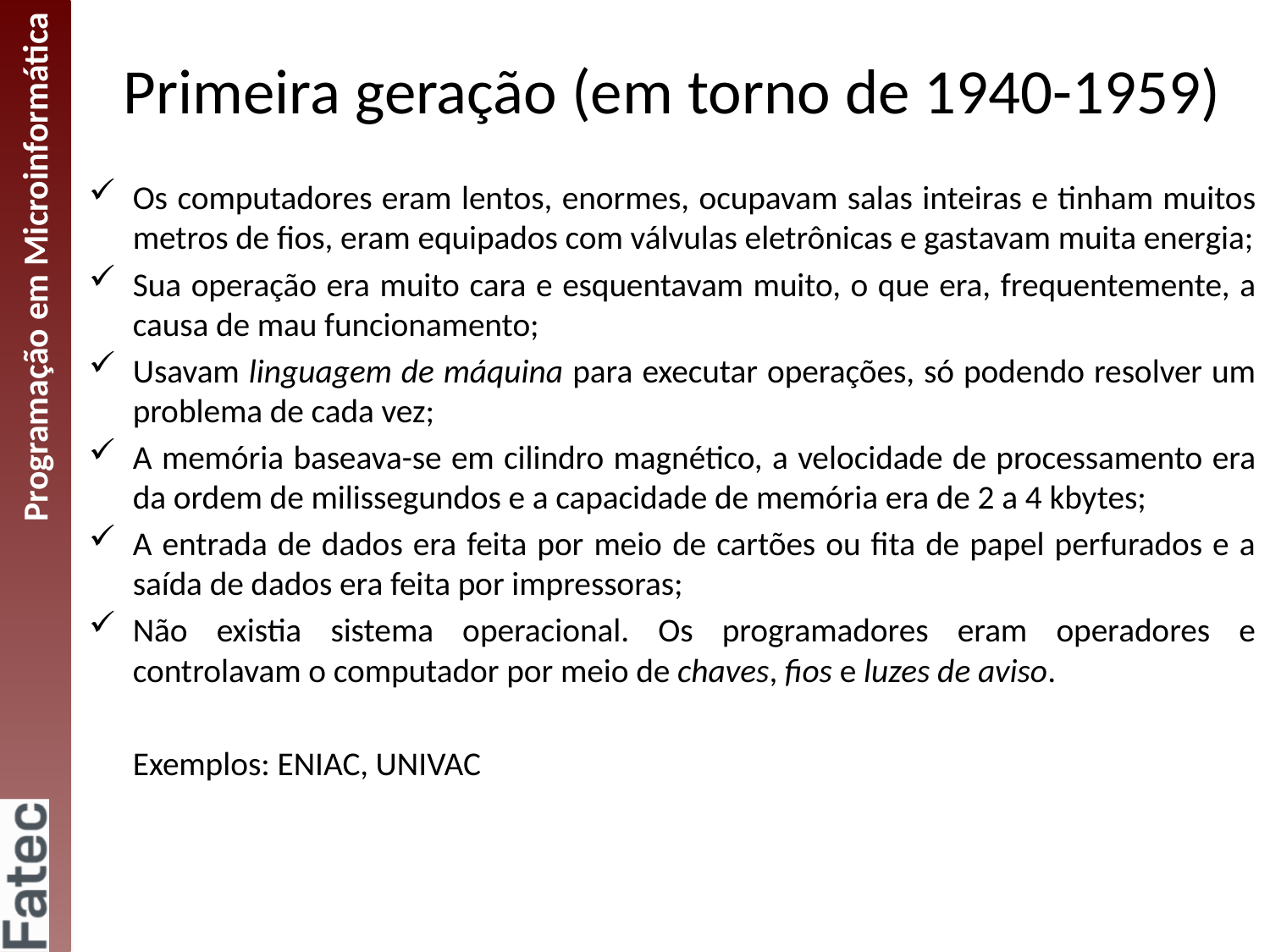

# Primeira geração (em torno de 1940-1959)
Os computadores eram lentos, enormes, ocupavam salas inteiras e tinham muitos metros de fios, eram equipados com válvulas eletrônicas e gastavam muita energia;
Sua operação era muito cara e esquentavam muito, o que era, frequentemente, a causa de mau funcionamento;
Usavam linguagem de máquina para executar operações, só podendo resolver um problema de cada vez;
A memória baseava-se em cilindro magnético, a velocidade de processamento era da ordem de milissegundos e a capacidade de memória era de 2 a 4 kbytes;
A entrada de dados era feita por meio de cartões ou fita de papel perfurados e a saída de dados era feita por impressoras;
Não existia sistema operacional. Os programadores eram operadores e controlavam o computador por meio de chaves, fios e luzes de aviso.

	Exemplos: ENIAC, UNIVAC